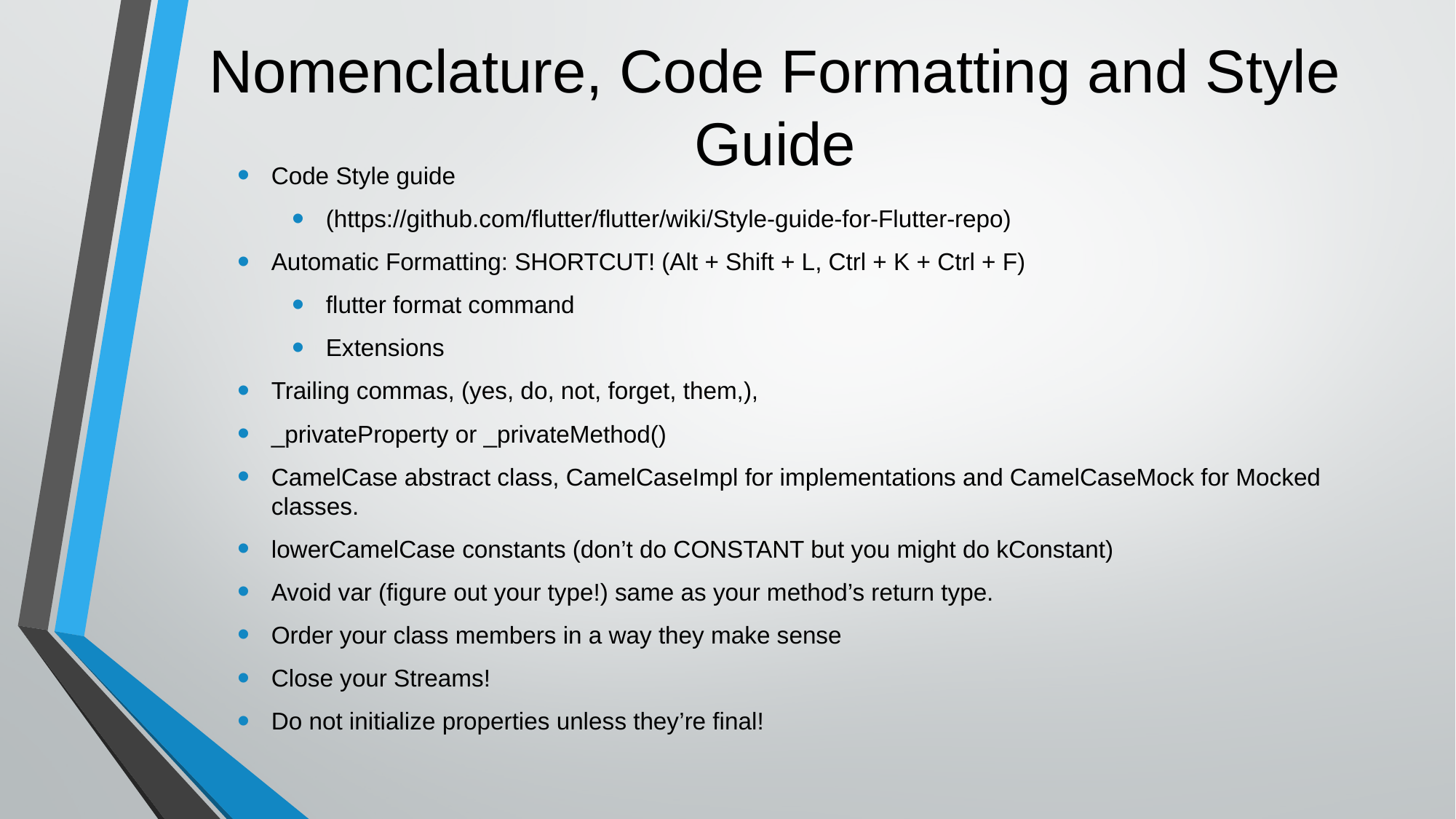

# Nomenclature, Code Formatting and Style Guide
Code Style guide
(https://github.com/flutter/flutter/wiki/Style-guide-for-Flutter-repo)
Automatic Formatting: SHORTCUT! (Alt + Shift + L, Ctrl + K + Ctrl + F)
flutter format command
Extensions
Trailing commas, (yes, do, not, forget, them,),
_privateProperty or _privateMethod()
CamelCase abstract class, CamelCaseImpl for implementations and CamelCaseMock for Mocked classes.
lowerCamelCase constants (don’t do CONSTANT but you might do kConstant)
Avoid var (figure out your type!) same as your method’s return type.
Order your class members in a way they make sense
Close your Streams!
Do not initialize properties unless they’re final!